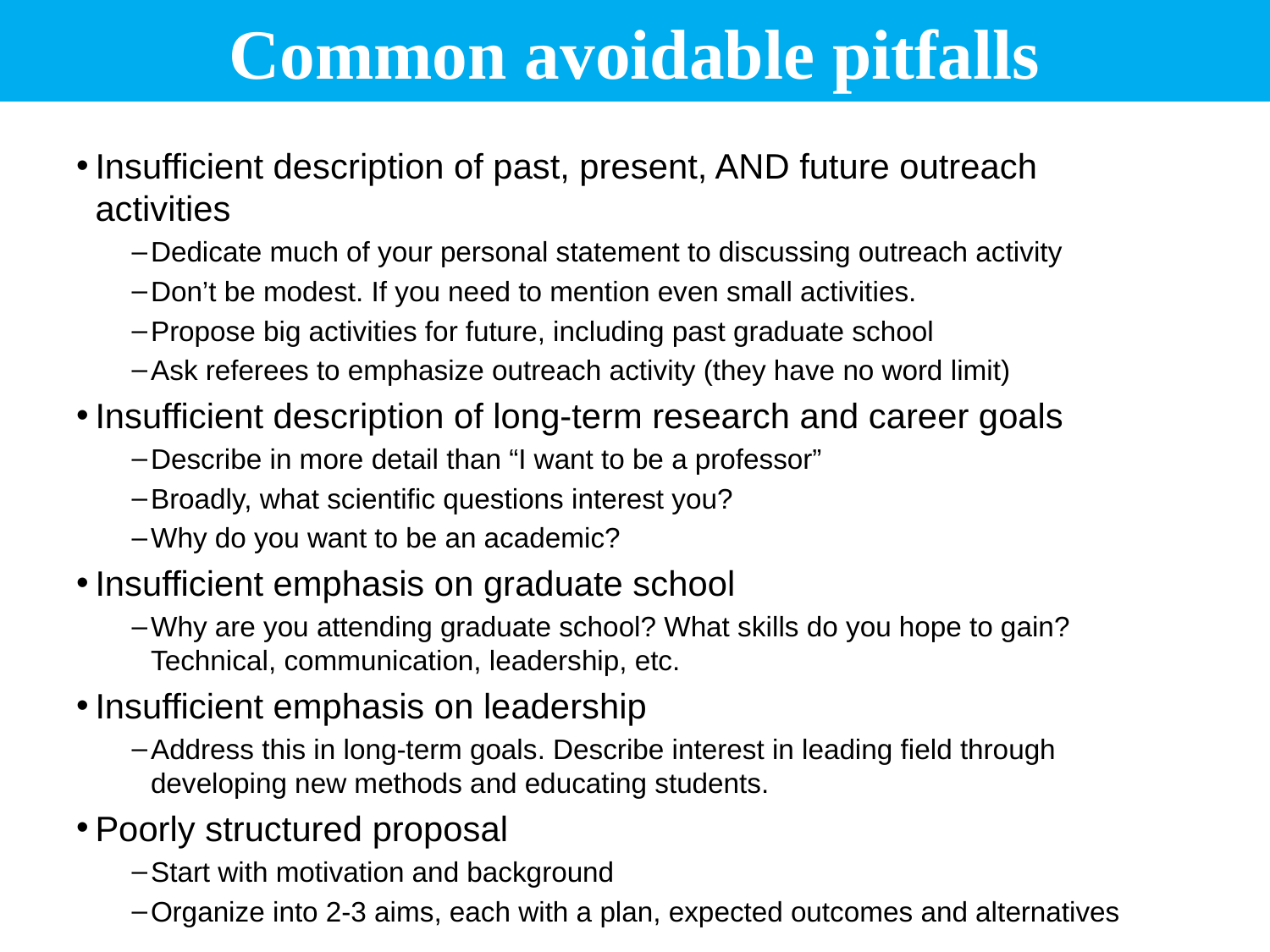

# Common avoidable pitfalls
Insufficient description of past, present, AND future outreach activities
Dedicate much of your personal statement to discussing outreach activity
Don’t be modest. If you need to mention even small activities.
Propose big activities for future, including past graduate school
Ask referees to emphasize outreach activity (they have no word limit)
Insufficient description of long-term research and career goals
Describe in more detail than “I want to be a professor”
Broadly, what scientific questions interest you?
Why do you want to be an academic?
Insufficient emphasis on graduate school
Why are you attending graduate school? What skills do you hope to gain? Technical, communication, leadership, etc.
Insufficient emphasis on leadership
Address this in long-term goals. Describe interest in leading field through developing new methods and educating students.
Poorly structured proposal
Start with motivation and background
Organize into 2-3 aims, each with a plan, expected outcomes and alternatives